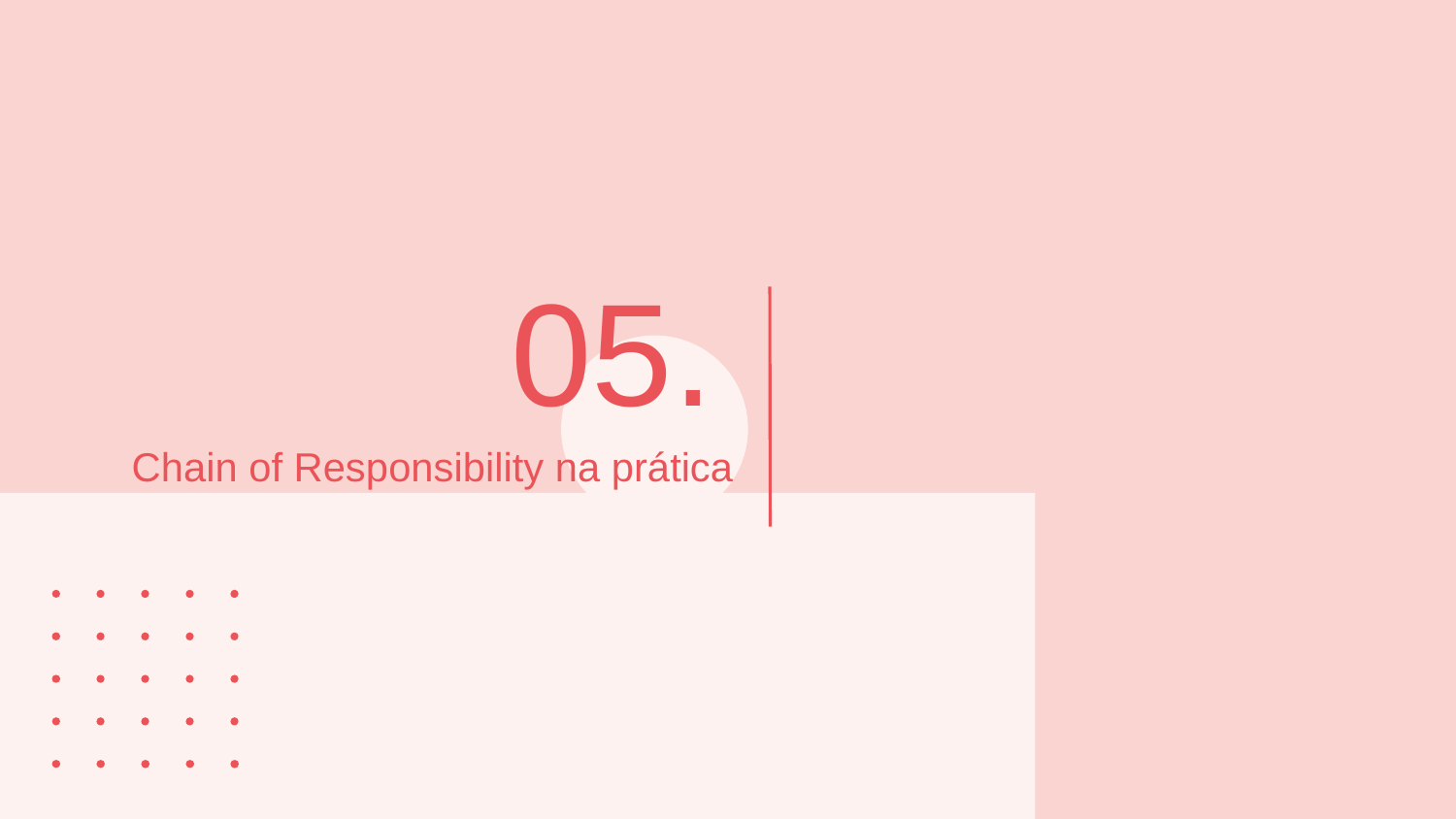

05.

# Chain of Responsibility na prática